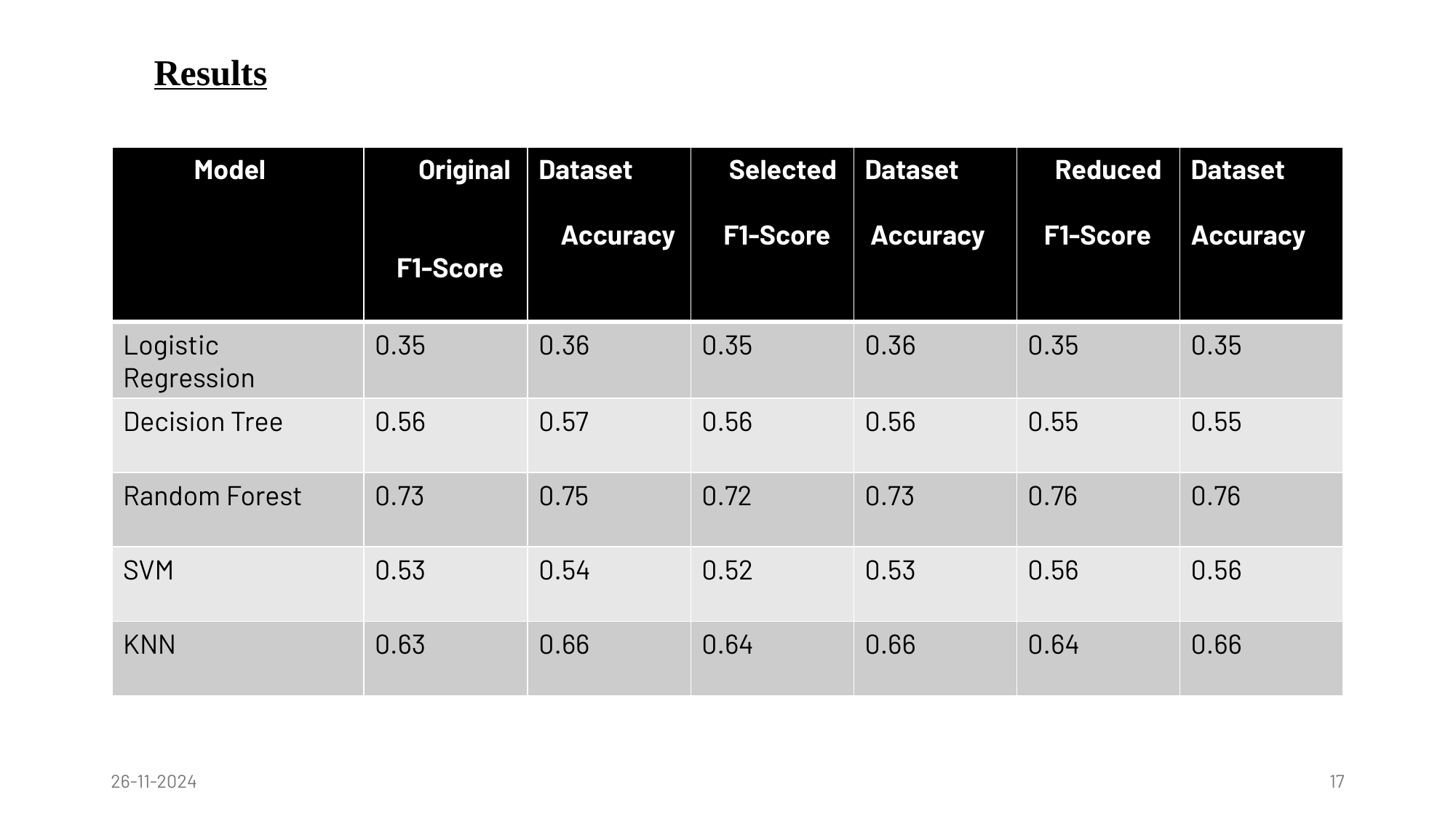

Results
| Model | Original F1-Score | Dataset Accuracy | Selected F1-Score | Dataset Accuracy | Reduced F1-Score | Dataset Accuracy |
| --- | --- | --- | --- | --- | --- | --- |
| Logistic Regression | 0.35 | 0.36 | 0.35 | 0.36 | 0.35 | 0.35 |
| Decision Tree | 0.56 | 0.57 | 0.56 | 0.56 | 0.55 | 0.55 |
| Random Forest | 0.73 | 0.75 | 0.72 | 0.73 | 0.76 | 0.76 |
| SVM | 0.53 | 0.54 | 0.52 | 0.53 | 0.56 | 0.56 |
| KNN | 0.63 | 0.66 | 0.64 | 0.66 | 0.64 | 0.66 |
26-11-2024
17